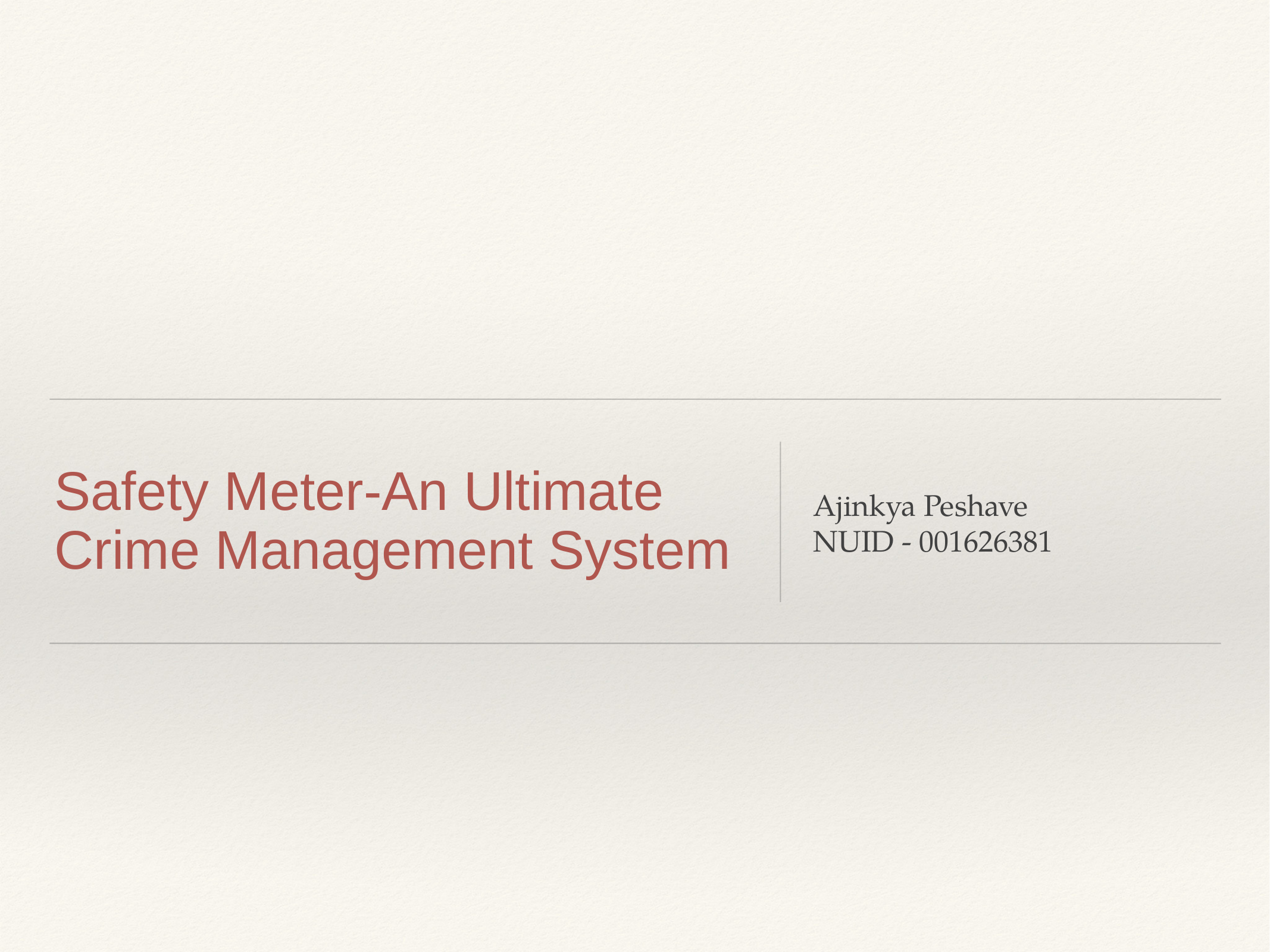

# Safety Meter-An Ultimate Crime Management System
Ajinkya Peshave
NUID - 001626381